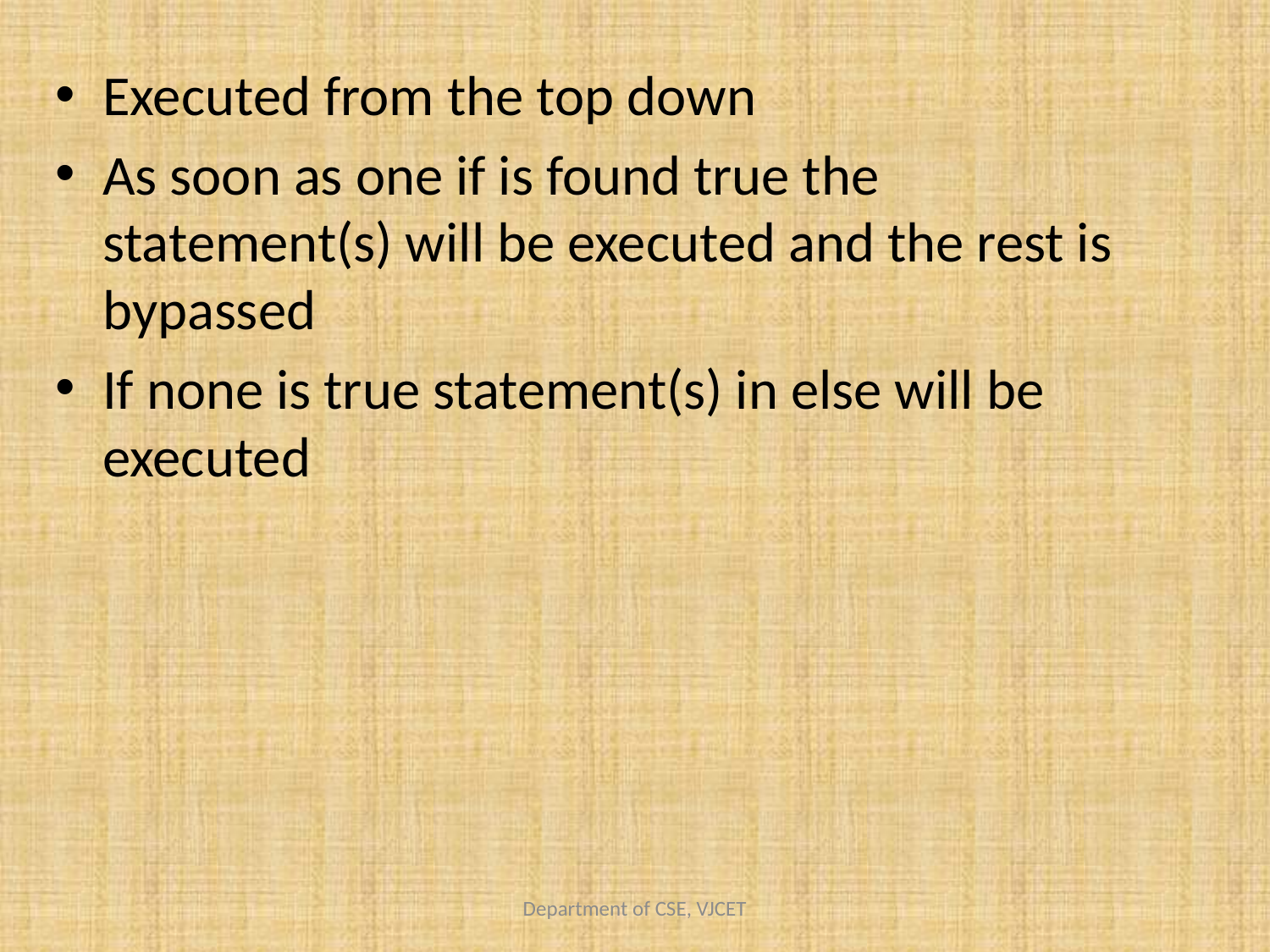

Executed from the top down
As soon as one if is found true the statement(s) will be executed and the rest is bypassed
If none is true statement(s) in else will be executed
Department of CSE, VJCET